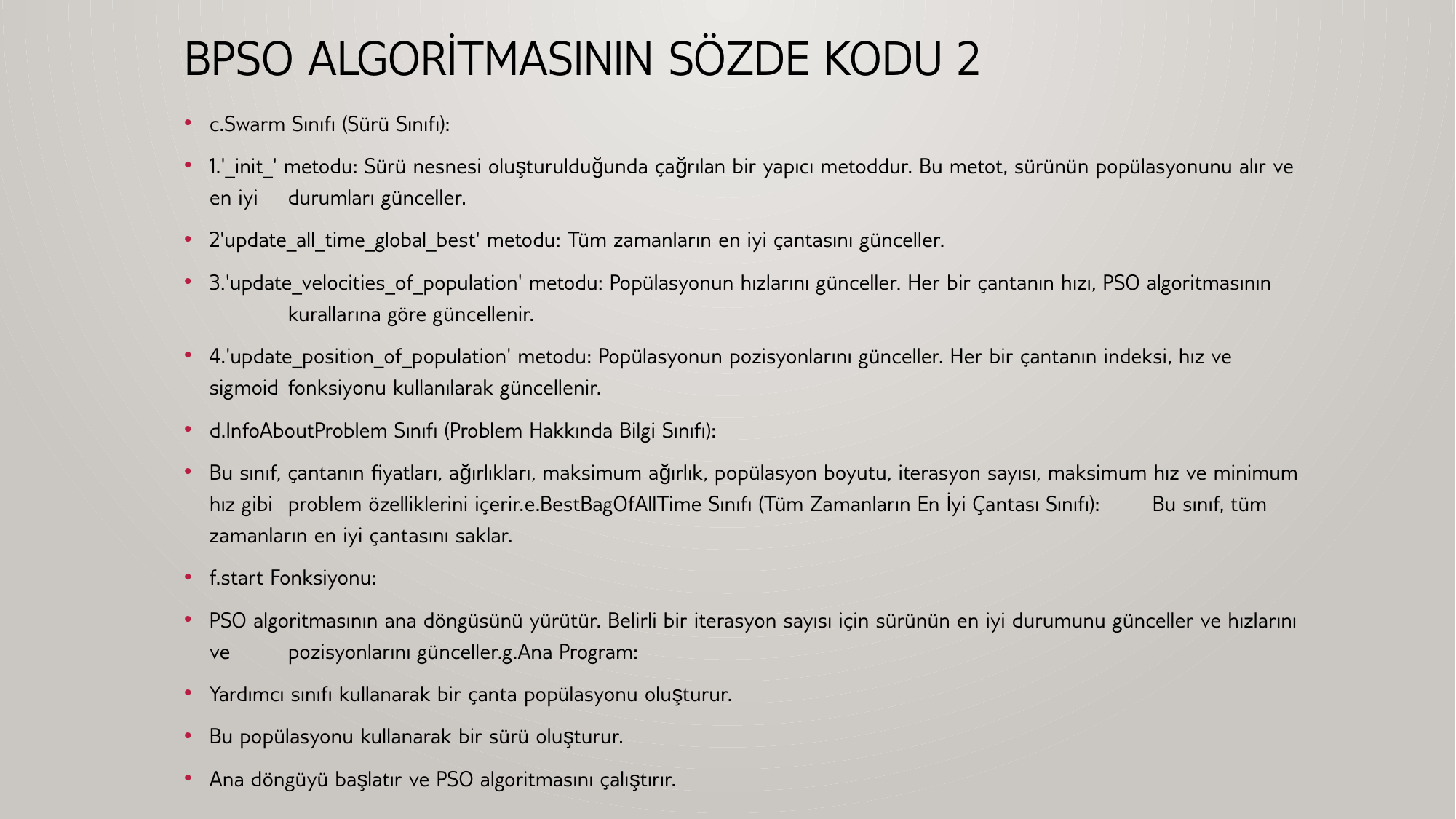

# Bpso algoritmasının sözde kodu 2
c.Swarm Sınıfı (Sürü Sınıfı):
1.'_init_' metodu: Sürü nesnesi oluşturulduğunda çağrılan bir yapıcı metoddur. Bu metot, sürünün popülasyonunu alır ve en iyi 	durumları günceller.
2'update_all_time_global_best' metodu: Tüm zamanların en iyi çantasını günceller.
3.'update_velocities_of_population' metodu: Popülasyonun hızlarını günceller. Her bir çantanın hızı, PSO algoritmasının 	kurallarına göre güncellenir.
4.'update_position_of_population' metodu: Popülasyonun pozisyonlarını günceller. Her bir çantanın indeksi, hız ve sigmoid 	fonksiyonu kullanılarak güncellenir.
d.InfoAboutProblem Sınıfı (Problem Hakkında Bilgi Sınıfı):
Bu sınıf, çantanın fiyatları, ağırlıkları, maksimum ağırlık, popülasyon boyutu, iterasyon sayısı, maksimum hız ve minimum hız gibi 	problem özelliklerini içerir.e.BestBagOfAllTime Sınıfı (Tüm Zamanların En İyi Çantası Sınıfı):	Bu sınıf, tüm zamanların en iyi çantasını saklar.
f.start Fonksiyonu:
PSO algoritmasının ana döngüsünü yürütür. Belirli bir iterasyon sayısı için sürünün en iyi durumunu günceller ve hızlarını ve 	pozisyonlarını günceller.g.Ana Program:
Yardımcı sınıfı kullanarak bir çanta popülasyonu oluşturur.
Bu popülasyonu kullanarak bir sürü oluşturur.
Ana döngüyü başlatır ve PSO algoritmasını çalıştırır.